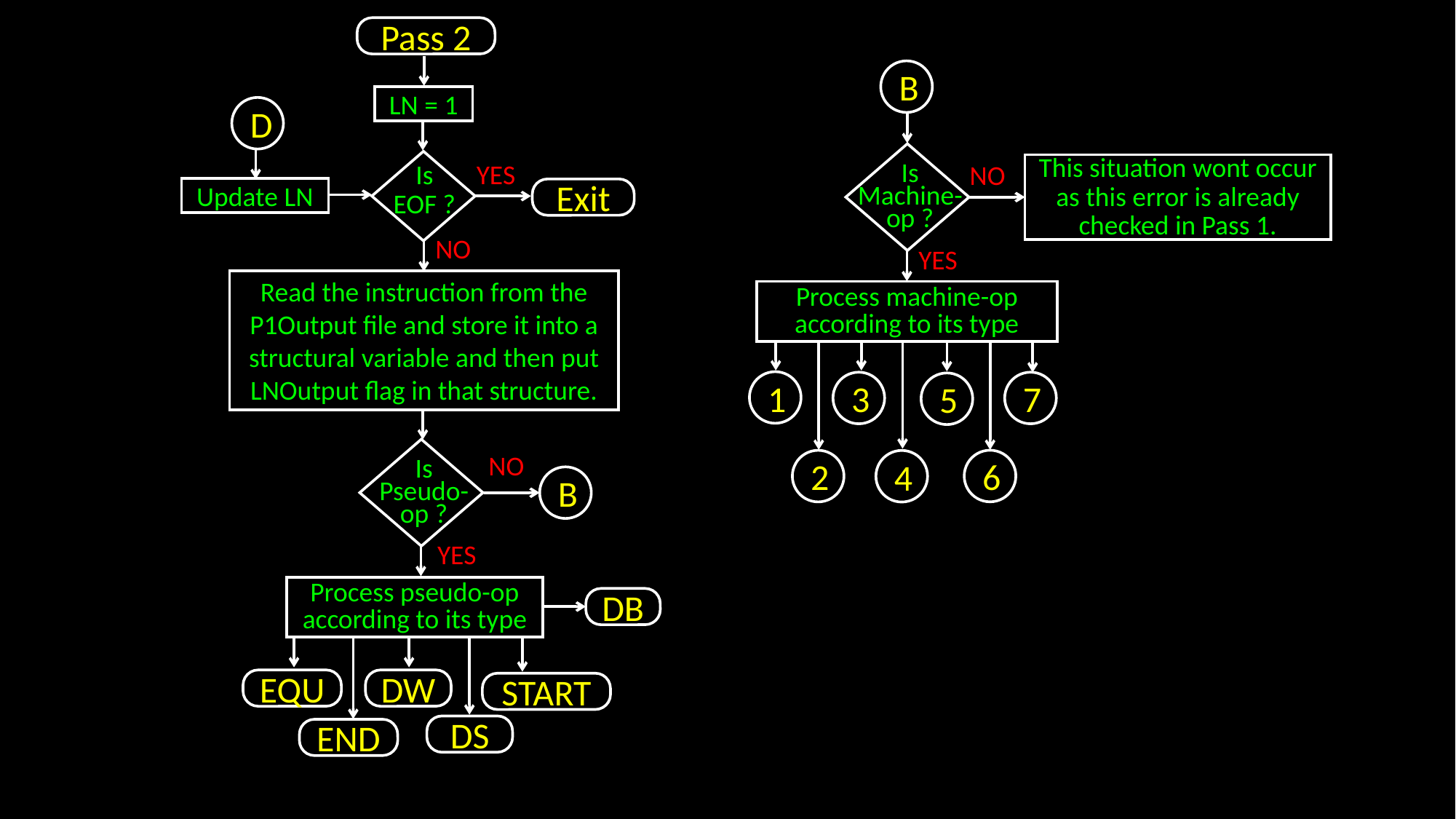

Pass 2
B
LN = 1
D

Is
Machine-
op ?

Is
EOF ?
NO
This situation wont occur as this error is already checked in Pass 1.
YES
NO
Update LN
Exit
YES
Read the instruction from the P1Output file and store it into a structural variable and then put LNOutput flag in that structure.
Process machine-op according to its type
1
3
7
5

Is
Pseudo-
op ?
NO
6
2
4
B
YES
Process pseudo-op according to its type
DB
EQU
DW
START
DS
END